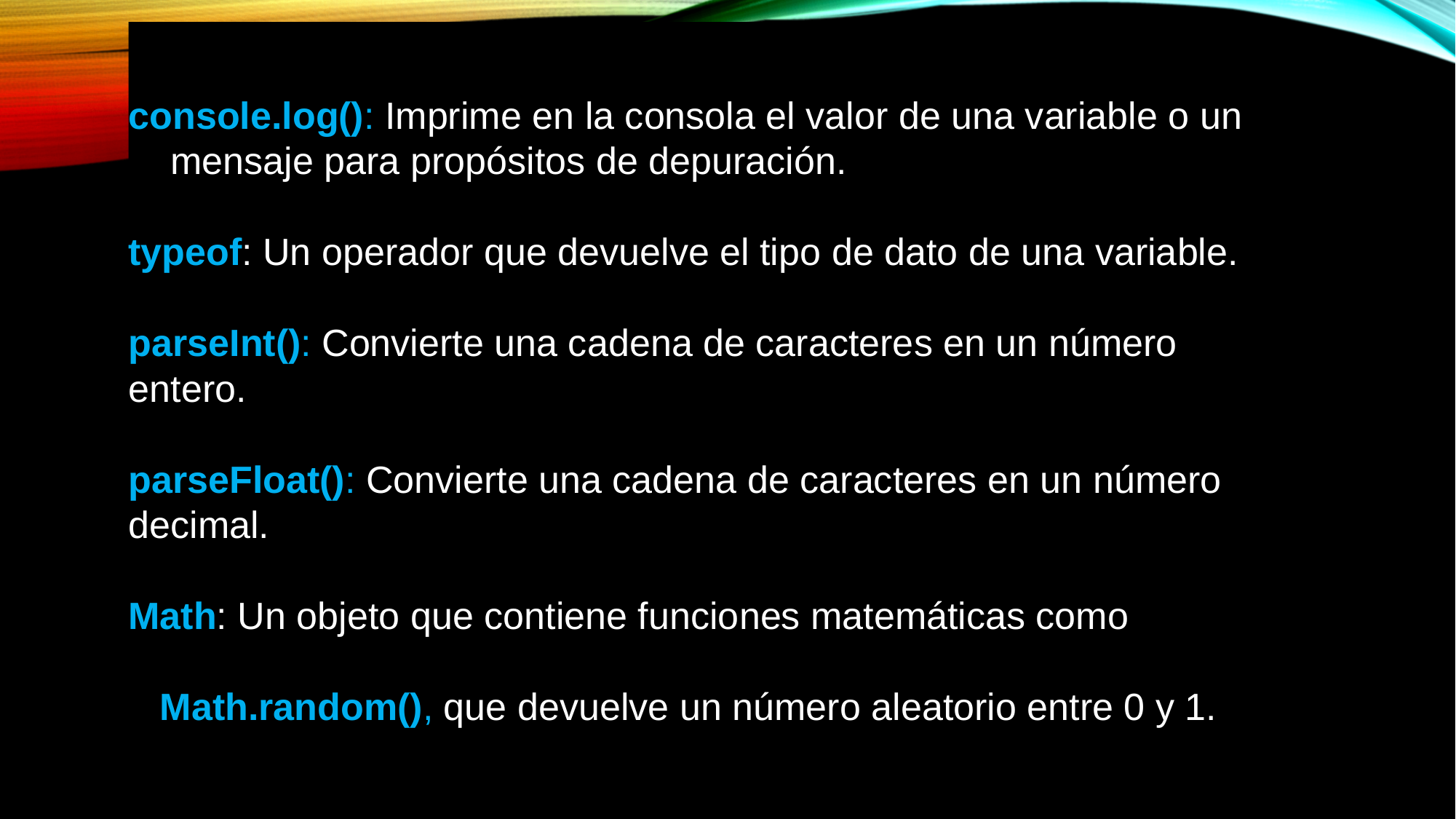

console.log(): Imprime en la consola el valor de una variable o un
    mensaje para propósitos de depuración.

typeof: Un operador que devuelve el tipo de dato de una variable.

parseInt(): Convierte una cadena de caracteres en un número entero.

parseFloat(): Convierte una cadena de caracteres en un número decimal.

Math: Un objeto que contiene funciones matemáticas como

   Math.random(), que devuelve un número aleatorio entre 0 y 1.